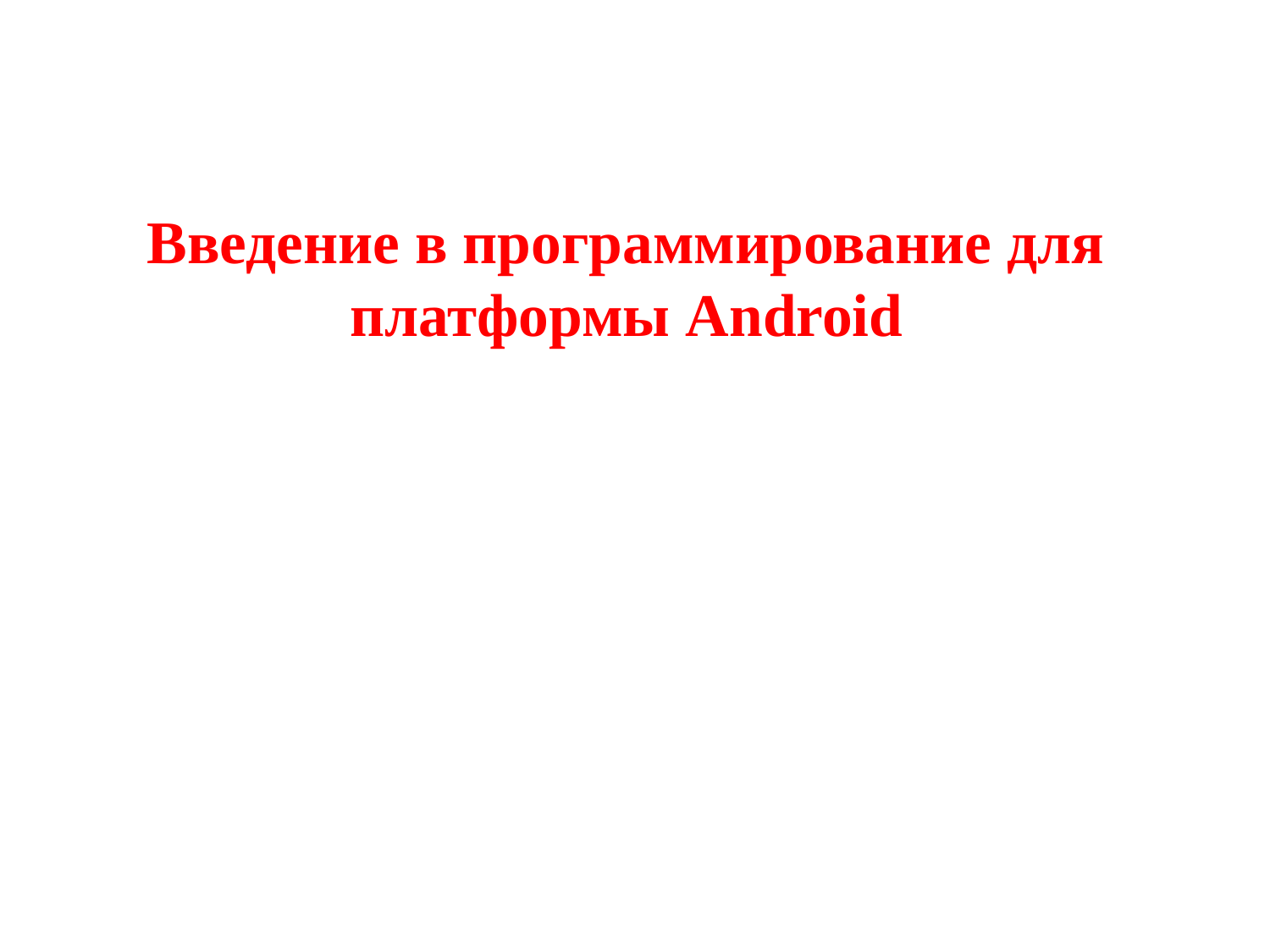

# Введение в программирование для платформы Android